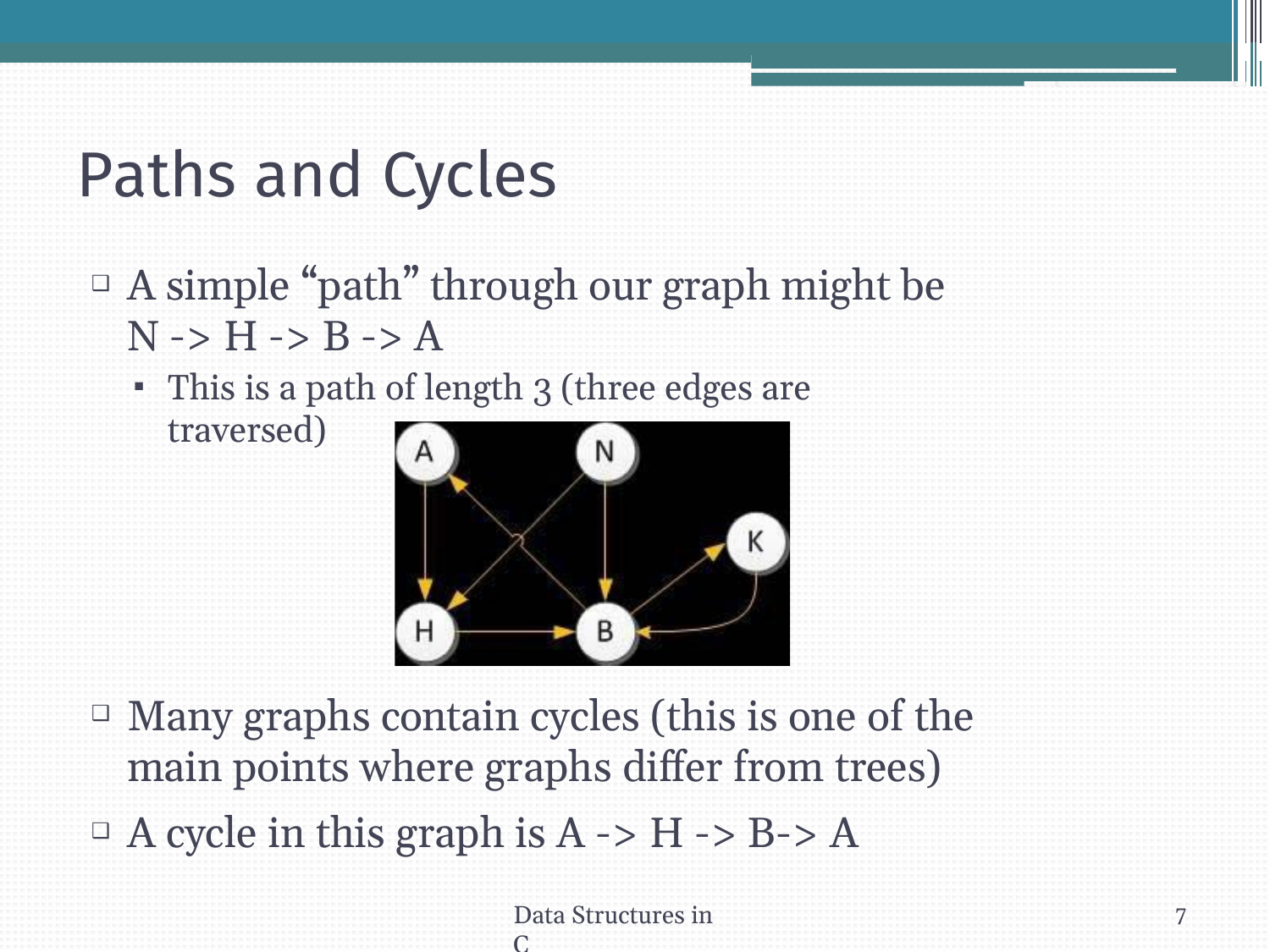

# Paths and Cycles
A simple “path” through our graph might be
N -> H -> B -> A
This is a path of length 3 (three edges are traversed)

Many graphs contain cycles (this is one of the main points where graphs differ from trees)
A cycle in this graph is A -> H -> B-> A
Data Structures in C
7